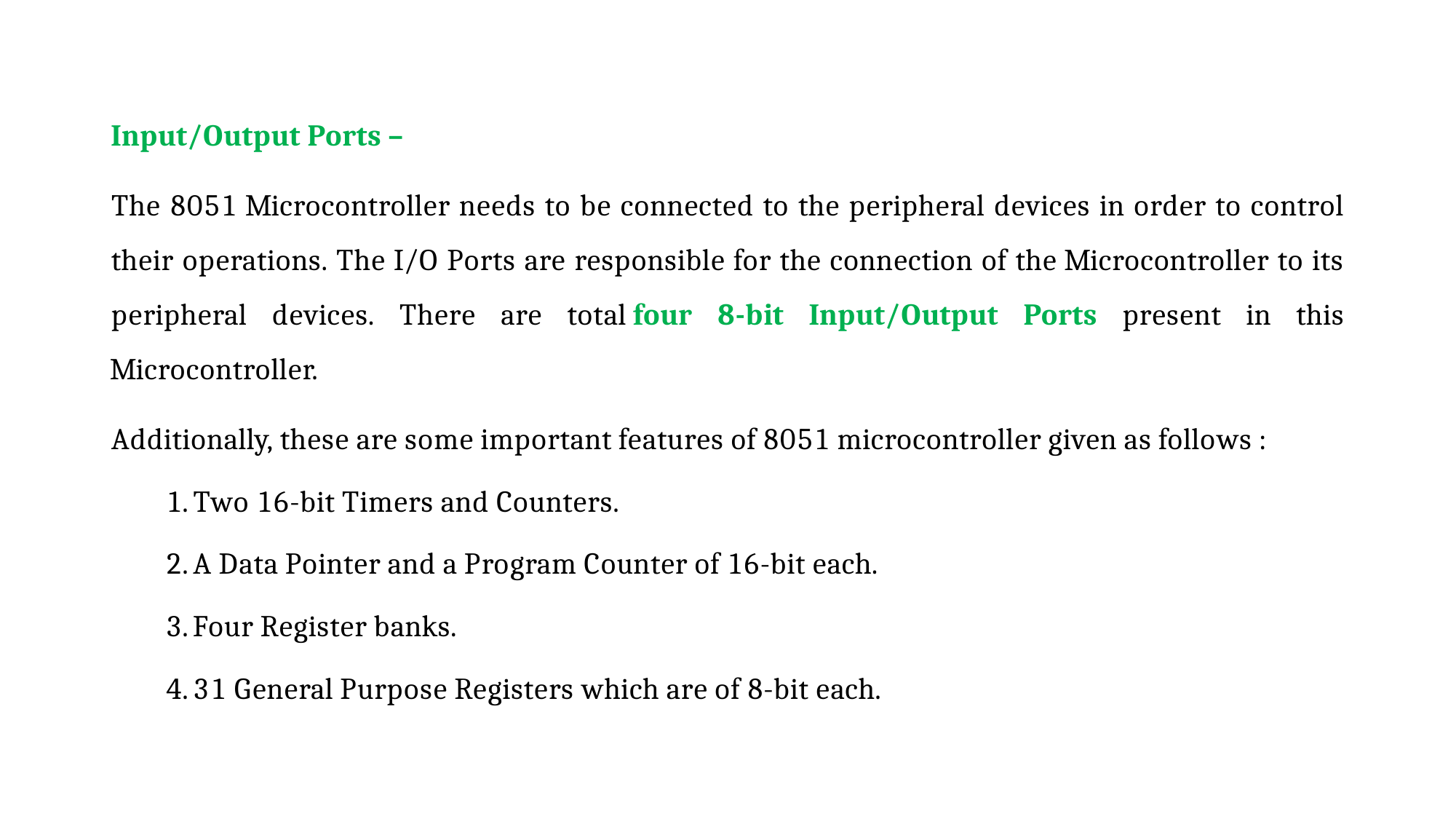

Input/Output Ports –
The 8051 Microcontroller needs to be connected to the peripheral devices in order to control their operations. The I/O Ports are responsible for the connection of the Microcontroller to its peripheral devices. There are total four 8-bit Input/Output Ports present in this Microcontroller.
Additionally, these are some important features of 8051 microcontroller given as follows :
Two 16-bit Timers and Counters.
A Data Pointer and a Program Counter of 16-bit each.
Four Register banks.
31 General Purpose Registers which are of 8-bit each.